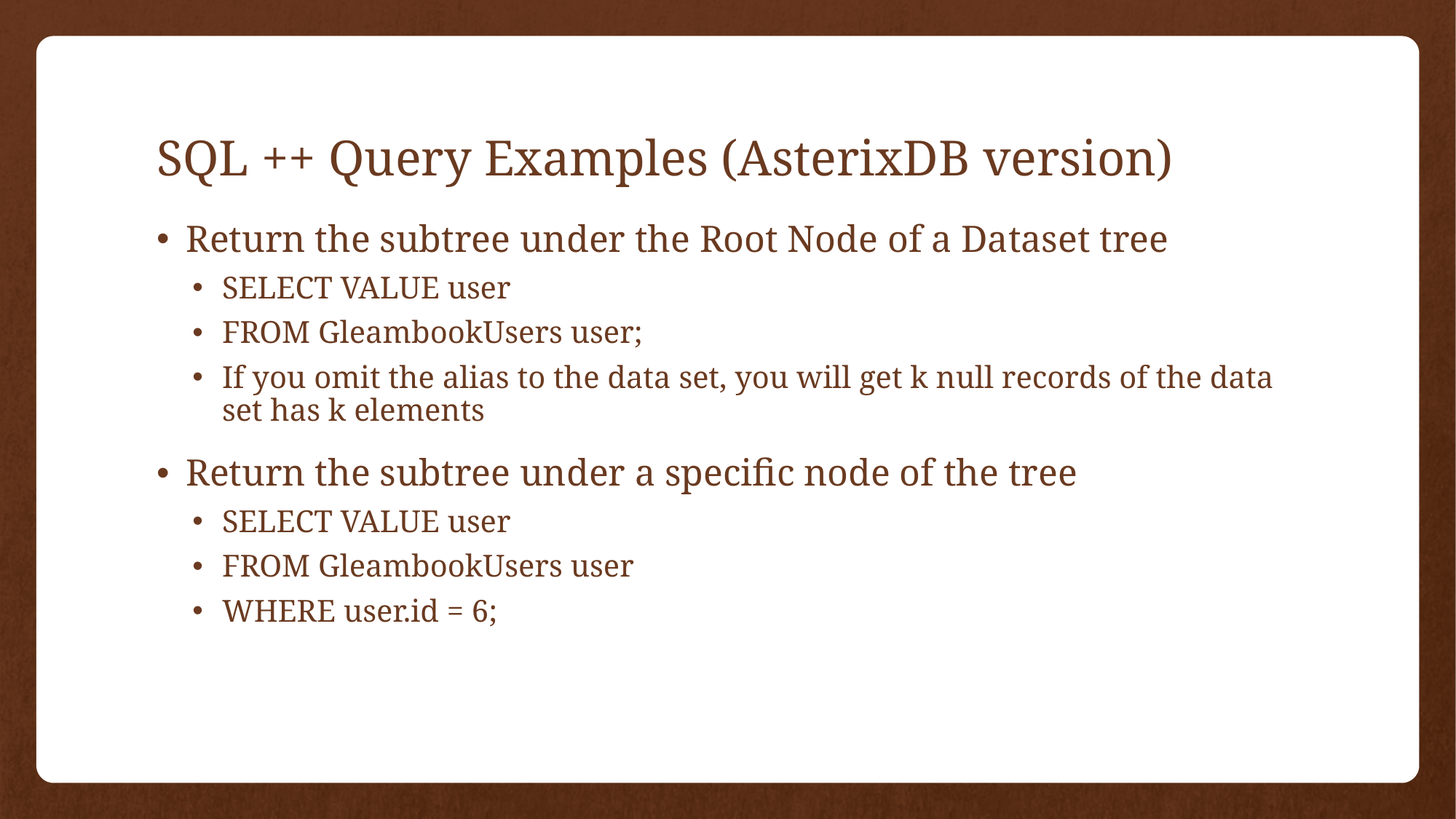

# SQL ++ Query Examples (AsterixDB version)
Return the subtree under the Root Node of a Dataset tree
SELECT VALUE user
FROM GleambookUsers user;
If you omit the alias to the data set, you will get k null records of the data set has k elements
Return the subtree under a specific node of the tree
SELECT VALUE user
FROM GleambookUsers user
WHERE user.id = 6;